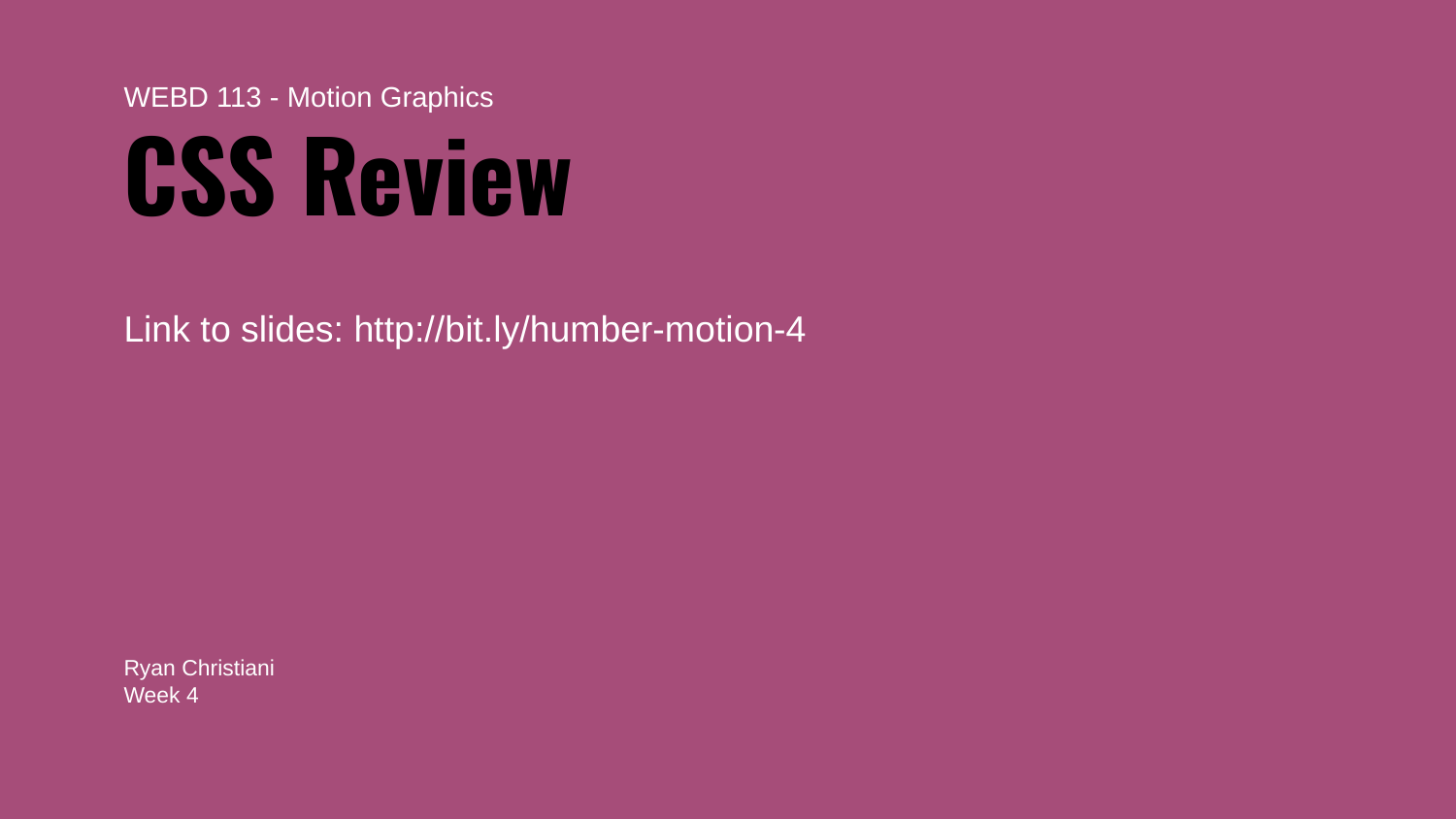

WEBD 113 - Motion Graphics
# CSS Review
Link to slides: http://bit.ly/humber-motion-4
Ryan Christiani
Week 4